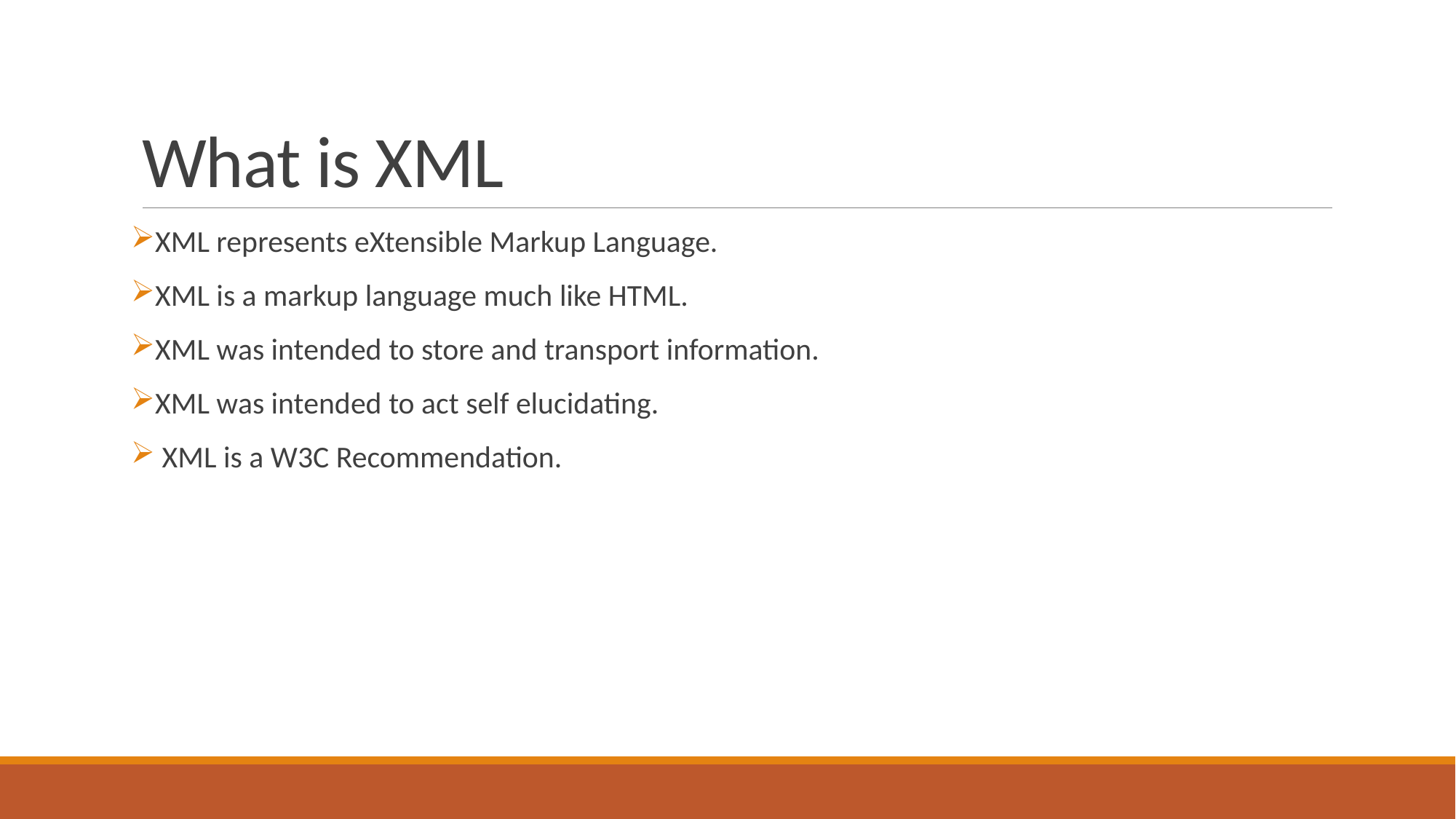

# What is XML
XML represents eXtensible Markup Language.
XML is a markup language much like HTML.
XML was intended to store and transport information.
XML was intended to act self elucidating.
 XML is a W3C Recommendation.